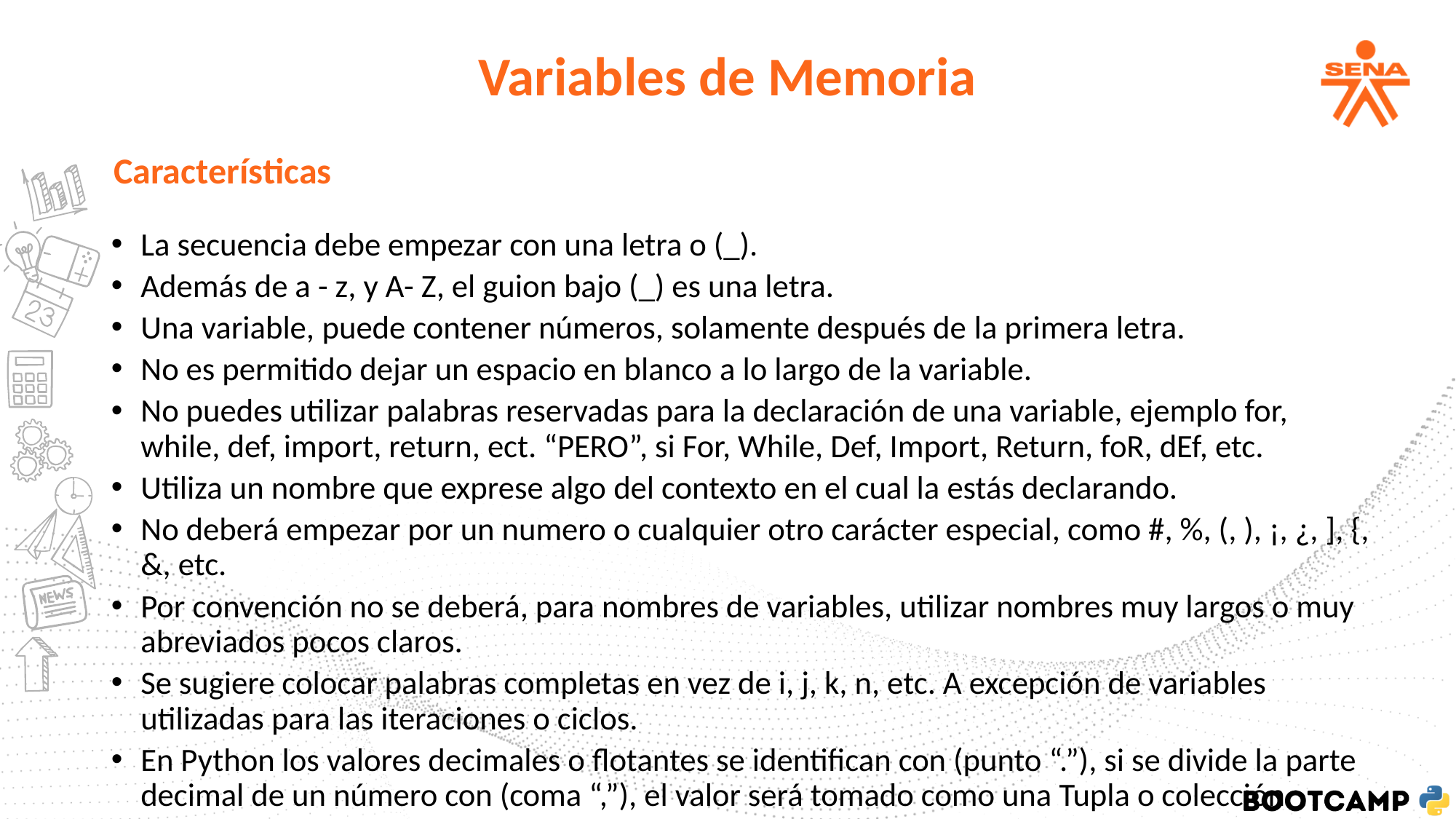

Variables de Memoria
Características

La secuencia debe empezar con una letra o (_).
Además de a - z, y A- Z, el guion bajo (_) es una letra.
Una variable, puede contener números, solamente después de la primera letra.
No es permitido dejar un espacio en blanco a lo largo de la variable.
No puedes utilizar palabras reservadas para la declaración de una variable, ejemplo for, while, def, import, return, ect. “PERO”, si For, While, Def, Import, Return, foR, dEf, etc.
Utiliza un nombre que exprese algo del contexto en el cual la estás declarando.
No deberá empezar por un numero o cualquier otro carácter especial, como #, %, (, ), ¡, ¿, ], {, &, etc.
Por convención no se deberá, para nombres de variables, utilizar nombres muy largos o muy abreviados pocos claros.
Se sugiere colocar palabras completas en vez de i, j, k, n, etc. A excepción de variables utilizadas para las iteraciones o ciclos.
En Python los valores decimales o flotantes se identifican con (punto “.”), si se divide la parte decimal de un número con (coma “,”), el valor será tomado como una Tupla o colección.